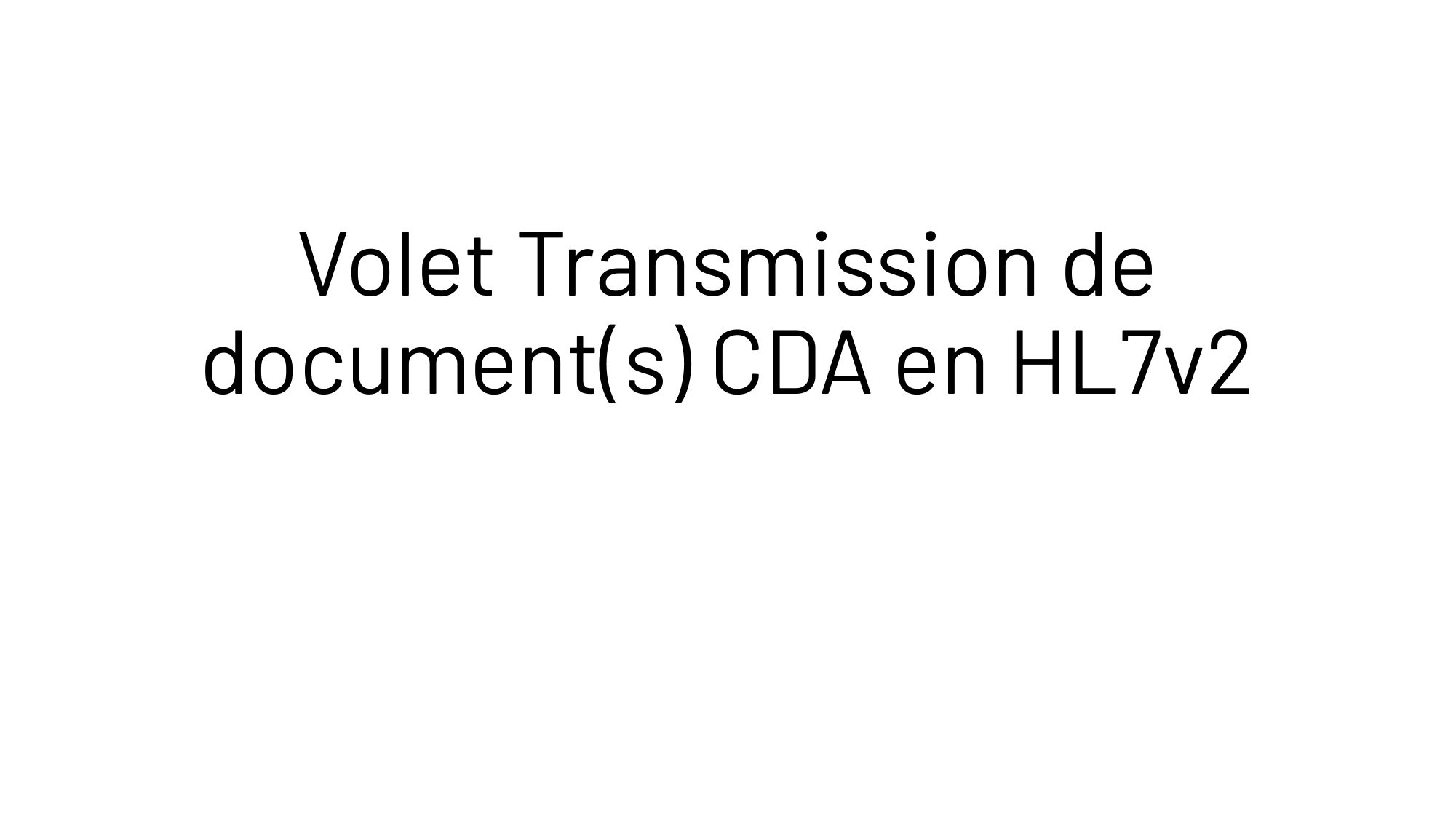

# Volet Transmission de document(s) CDA en HL7v2